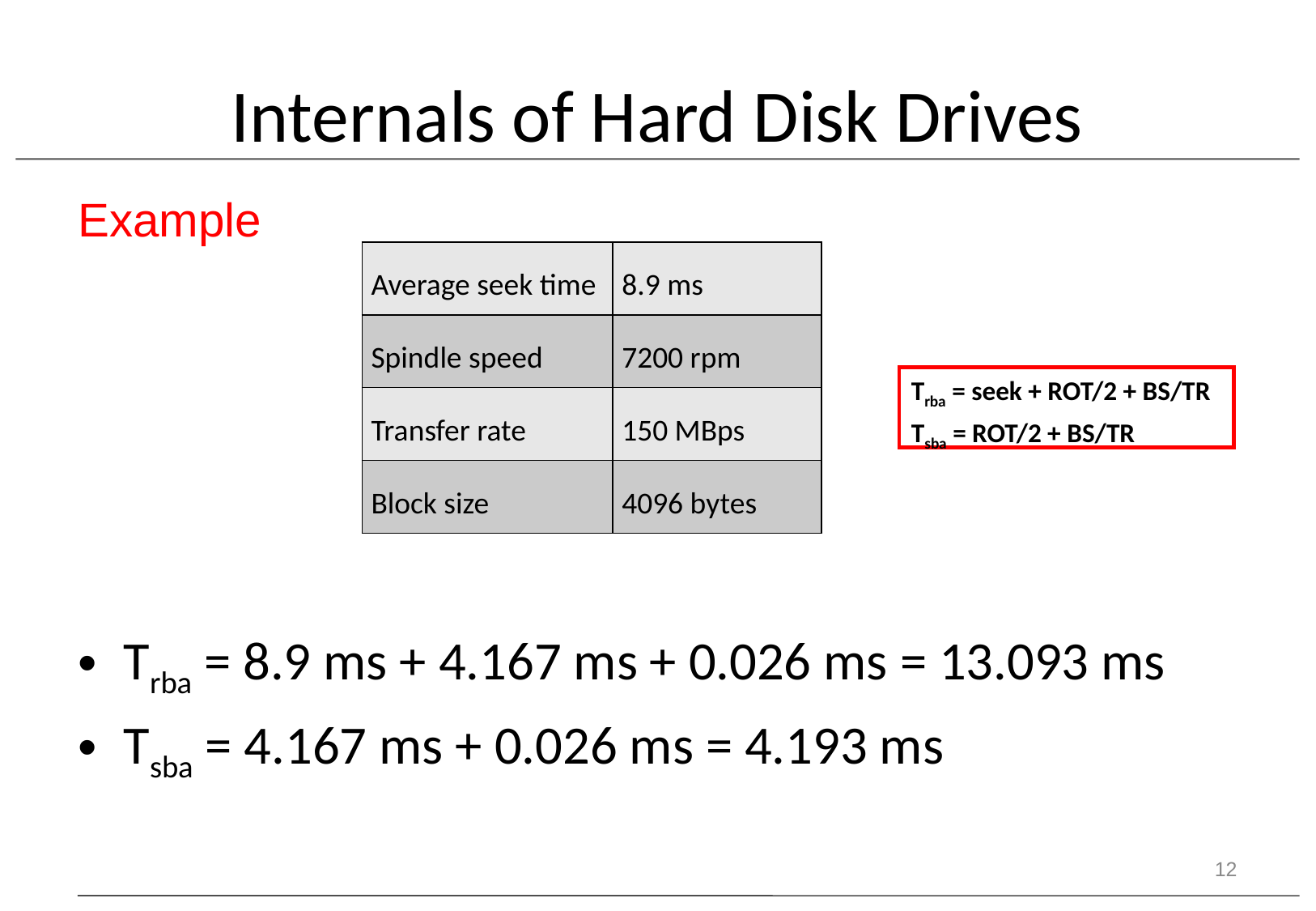

# Internals of Hard Disk Drives
Example
| Average seek time | 8.9 ms |
| --- | --- |
| Spindle speed | 7200 rpm |
| Transfer rate | 150 MBps |
| Block size | 4096 bytes |
Trba = seek + ROT/2 + BS/TR
Tsba = ROT/2 + BS/TR
Trba = 8.9 ms + 4.167 ms + 0.026 ms = 13.093 ms
Tsba = 4.167 ms + 0.026 ms = 4.193 ms

12